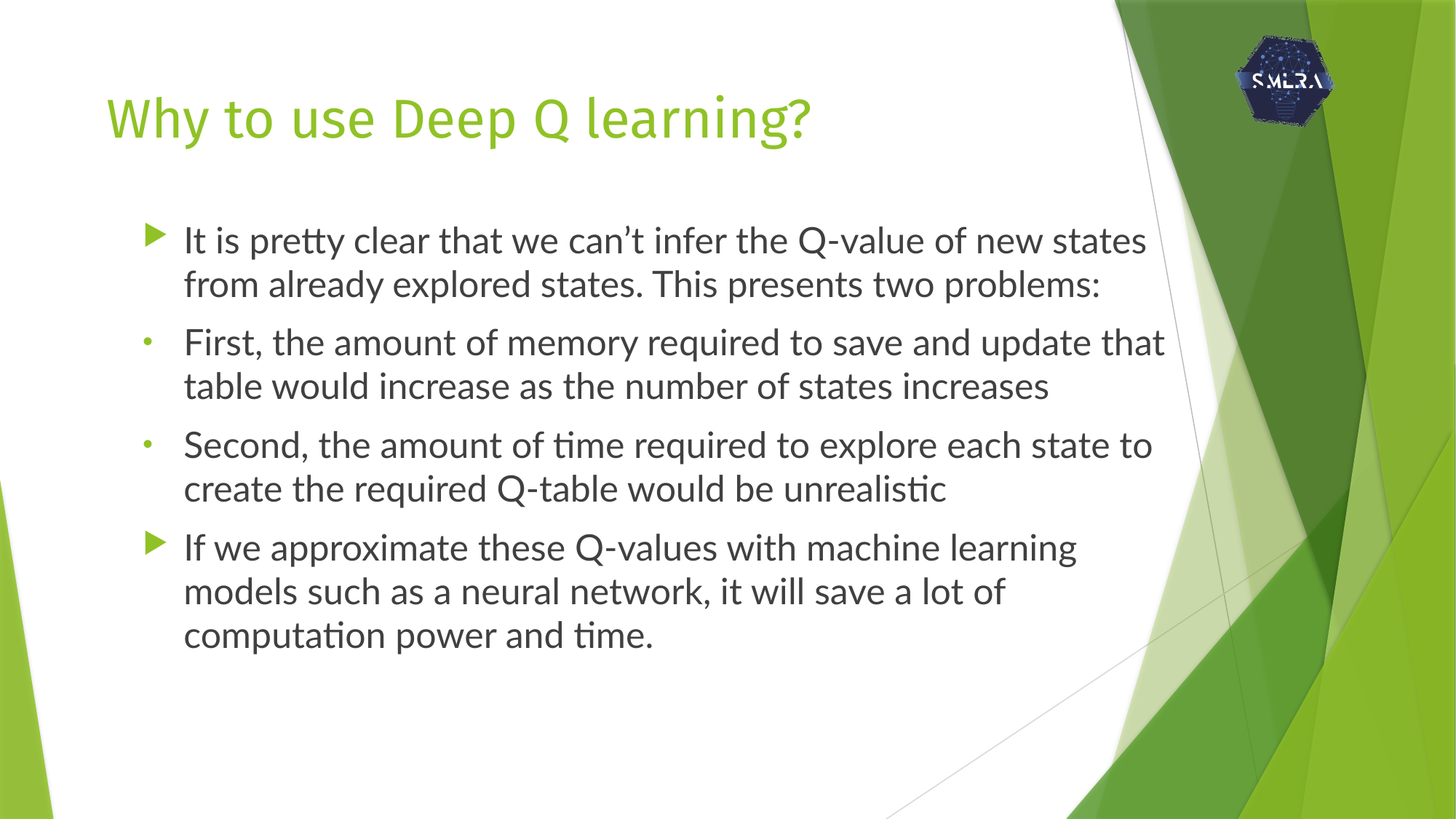

# Why to use Deep Q learning?
It is pretty clear that we can’t infer the Q-value of new states from already explored states. This presents two problems:
First, the amount of memory required to save and update that table would increase as the number of states increases
Second, the amount of time required to explore each state to create the required Q-table would be unrealistic
If we approximate these Q-values with machine learning models such as a neural network, it will save a lot of computation power and time.